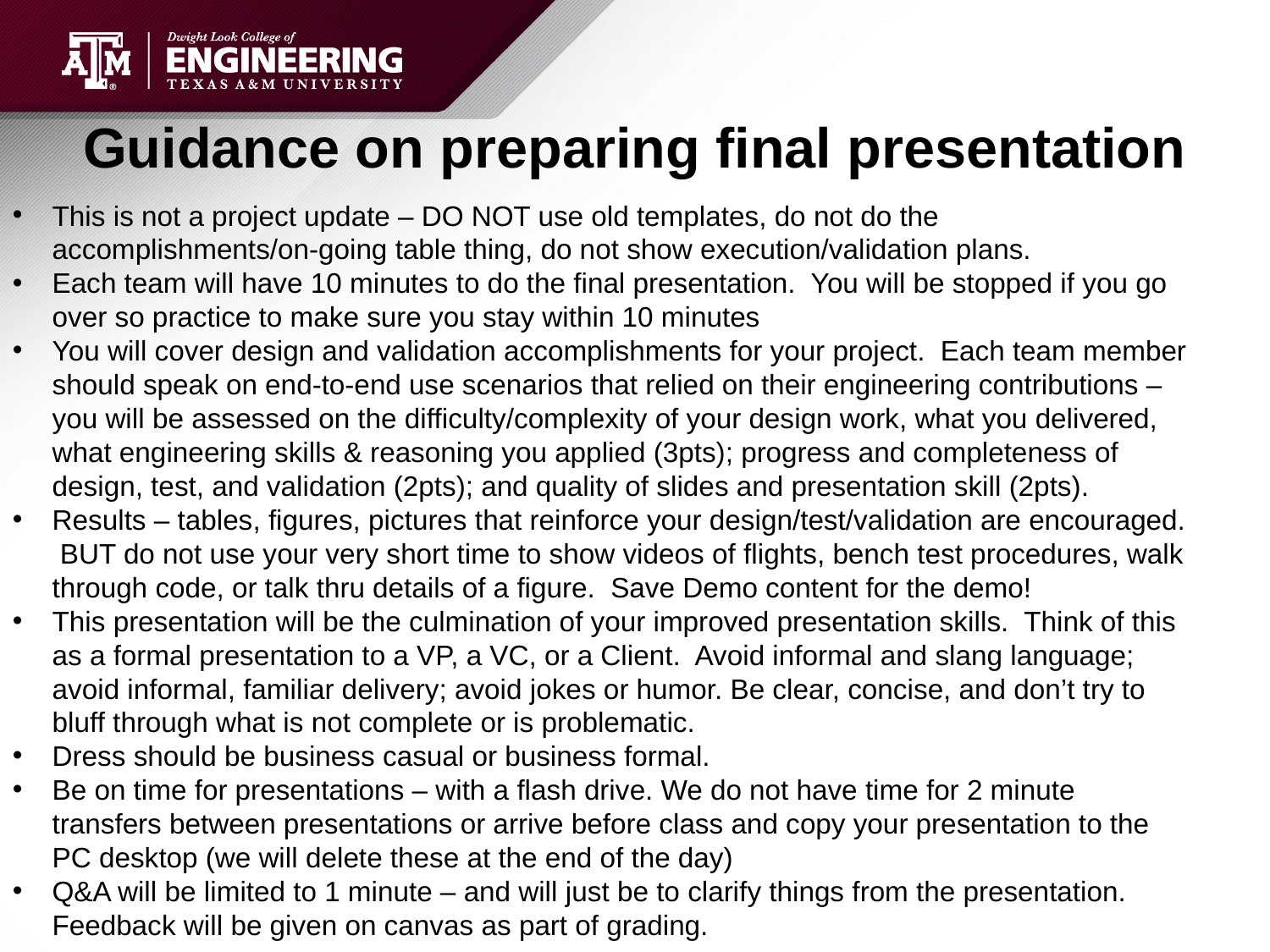

# Guidance on preparing final presentation
This is not a project update – DO NOT use old templates, do not do the accomplishments/on-going table thing, do not show execution/validation plans.
Each team will have 10 minutes to do the final presentation.  You will be stopped if you go over so practice to make sure you stay within 10 minutes
You will cover design and validation accomplishments for your project.  Each team member should speak on end-to-end use scenarios that relied on their engineering contributions – you will be assessed on the difficulty/complexity of your design work, what you delivered, what engineering skills & reasoning you applied (3pts); progress and completeness of design, test, and validation (2pts); and quality of slides and presentation skill (2pts).
Results – tables, figures, pictures that reinforce your design/test/validation are encouraged.  BUT do not use your very short time to show videos of flights, bench test procedures, walk through code, or talk thru details of a figure.  Save Demo content for the demo!
This presentation will be the culmination of your improved presentation skills.  Think of this as a formal presentation to a VP, a VC, or a Client.  Avoid informal and slang language; avoid informal, familiar delivery; avoid jokes or humor. Be clear, concise, and don’t try to bluff through what is not complete or is problematic.
Dress should be business casual or business formal.
Be on time for presentations – with a flash drive. We do not have time for 2 minute transfers between presentations or arrive before class and copy your presentation to the PC desktop (we will delete these at the end of the day)
Q&A will be limited to 1 minute – and will just be to clarify things from the presentation.  Feedback will be given on canvas as part of grading.